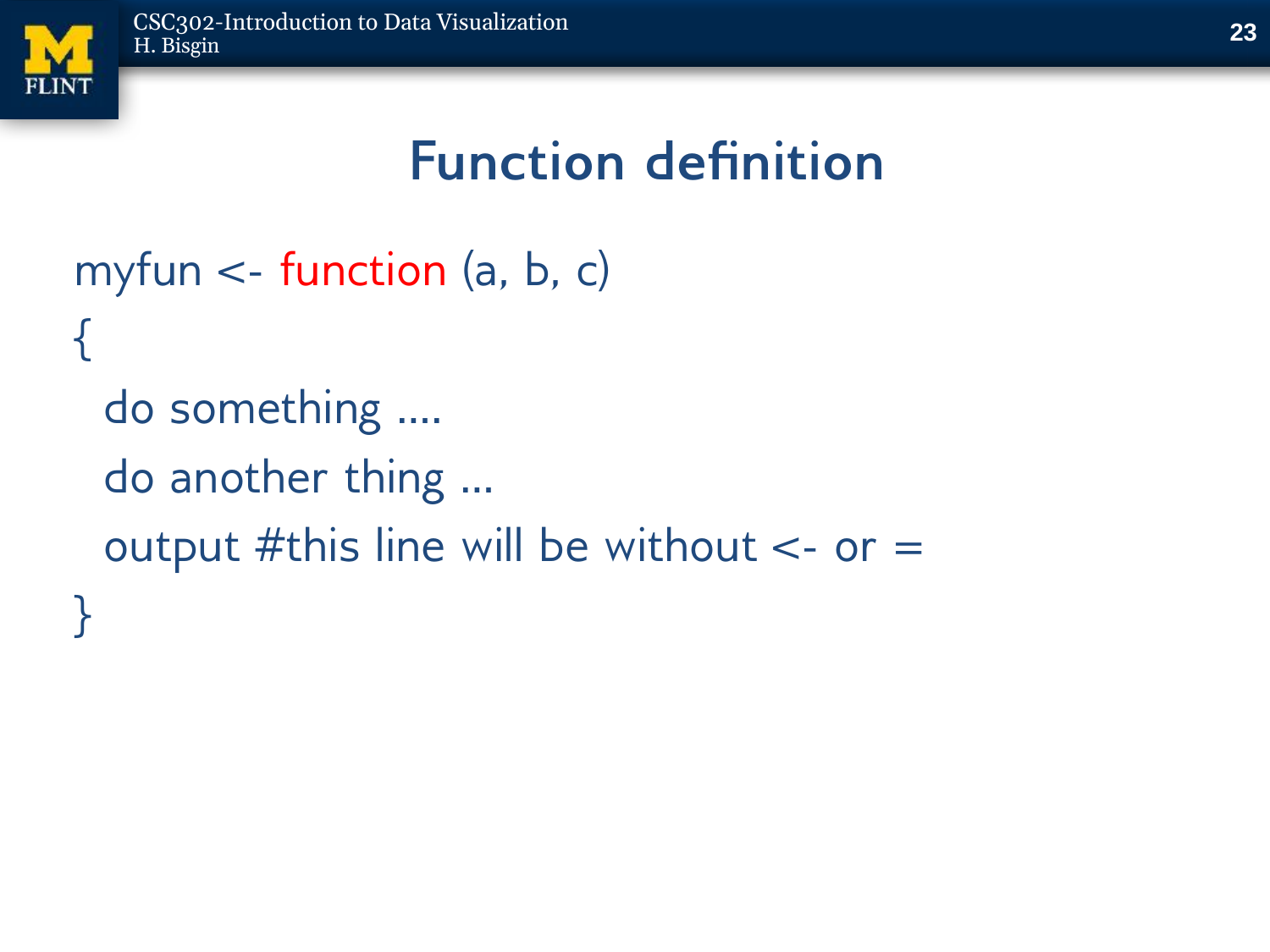

23
# Function definition
myfun <- function (a, b, c)
{
  do something ….
  do another thing …
  output #this line will be without <- or =
}